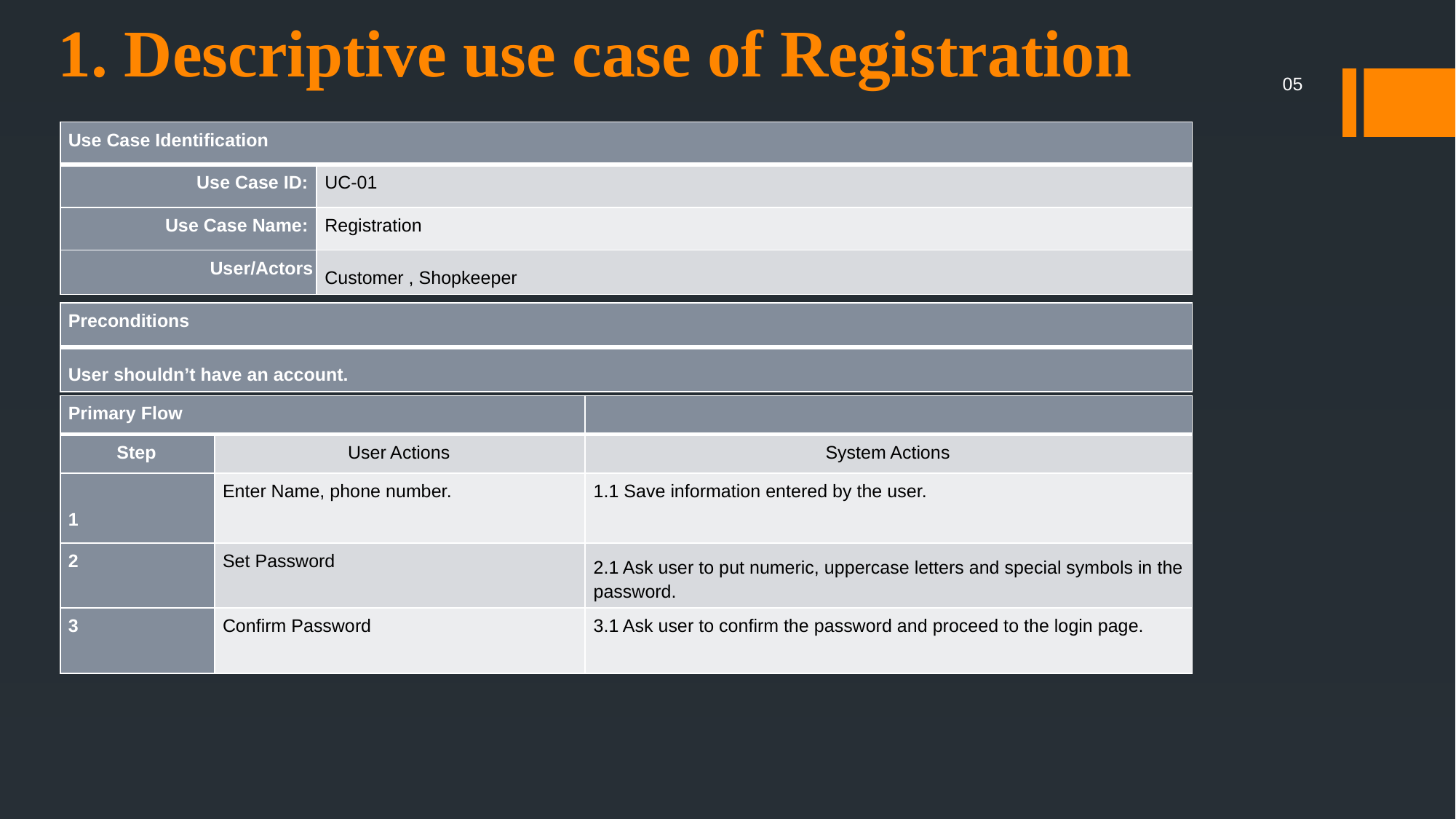

# 1. Descriptive use case of Registration
05
| Use Case Identification |  |
| --- | --- |
| Use Case ID: | UC-01 |
| Use Case Name: | Registration |
| User/Actors | Customer , Shopkeeper |
| Preconditions |
| --- |
| User shouldn’t have an account. |

| Primary Flow |  |  |
| --- | --- | --- |
| Step | User Actions | System Actions |
| 1 | Enter Name, phone number. | 1.1 Save information entered by the user. |
| 2 | Set Password | 2.1 Ask user to put numeric, uppercase letters and special symbols in the password. |
| 3 | Confirm Password | 3.1 Ask user to confirm the password and proceed to the login page. |